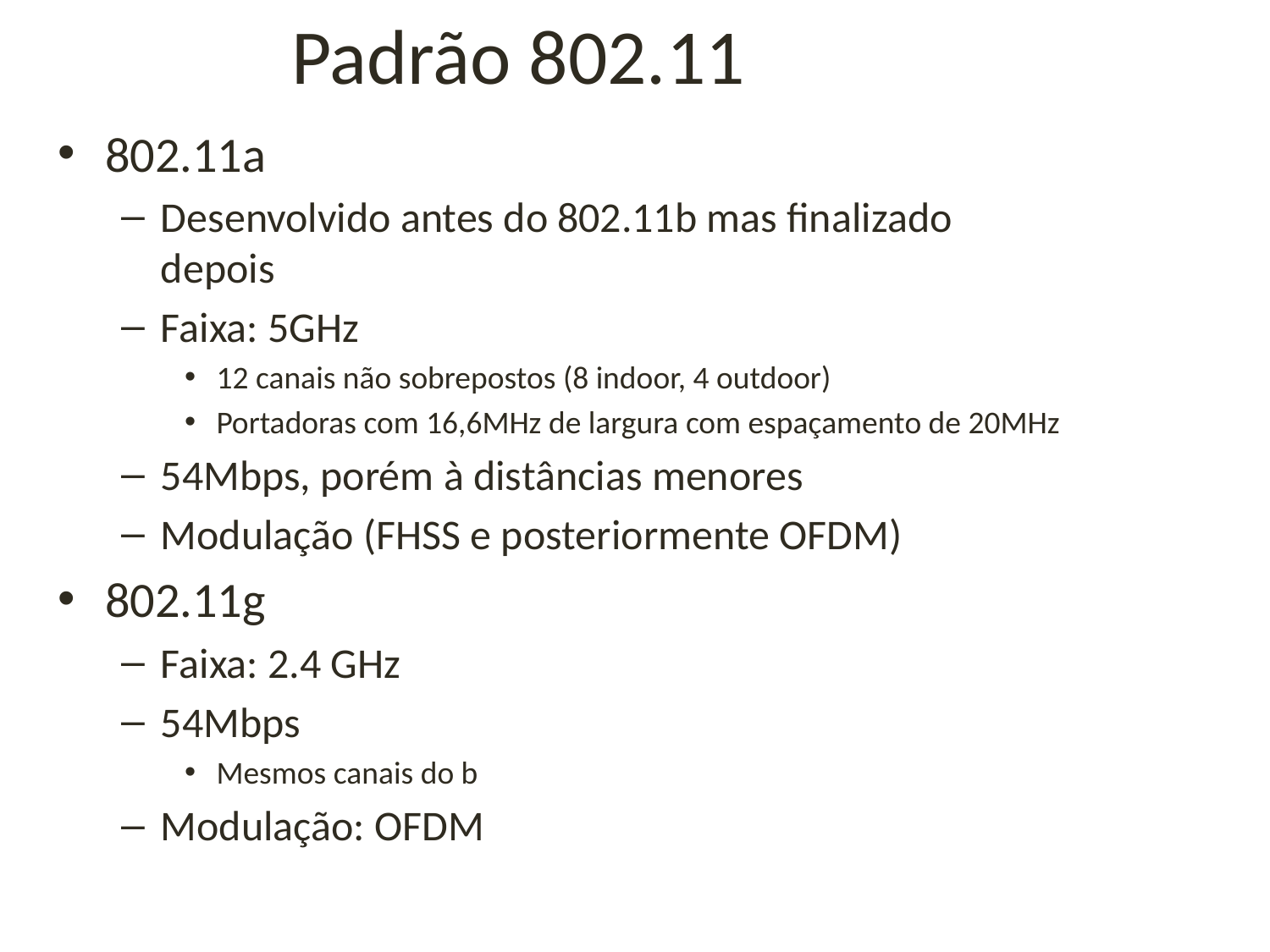

# Padrão 802.11
802.11a
Desenvolvido antes do 802.11b mas finalizado depois
Faixa: 5GHz
12 canais não sobrepostos (8 indoor, 4 outdoor)
Portadoras com 16,6MHz de largura com espaçamento de 20MHz
54Mbps, porém à distâncias menores
Modulação (FHSS e posteriormente OFDM)
802.11g
Faixa: 2.4 GHz
54Mbps
Mesmos canais do b
Modulação: OFDM